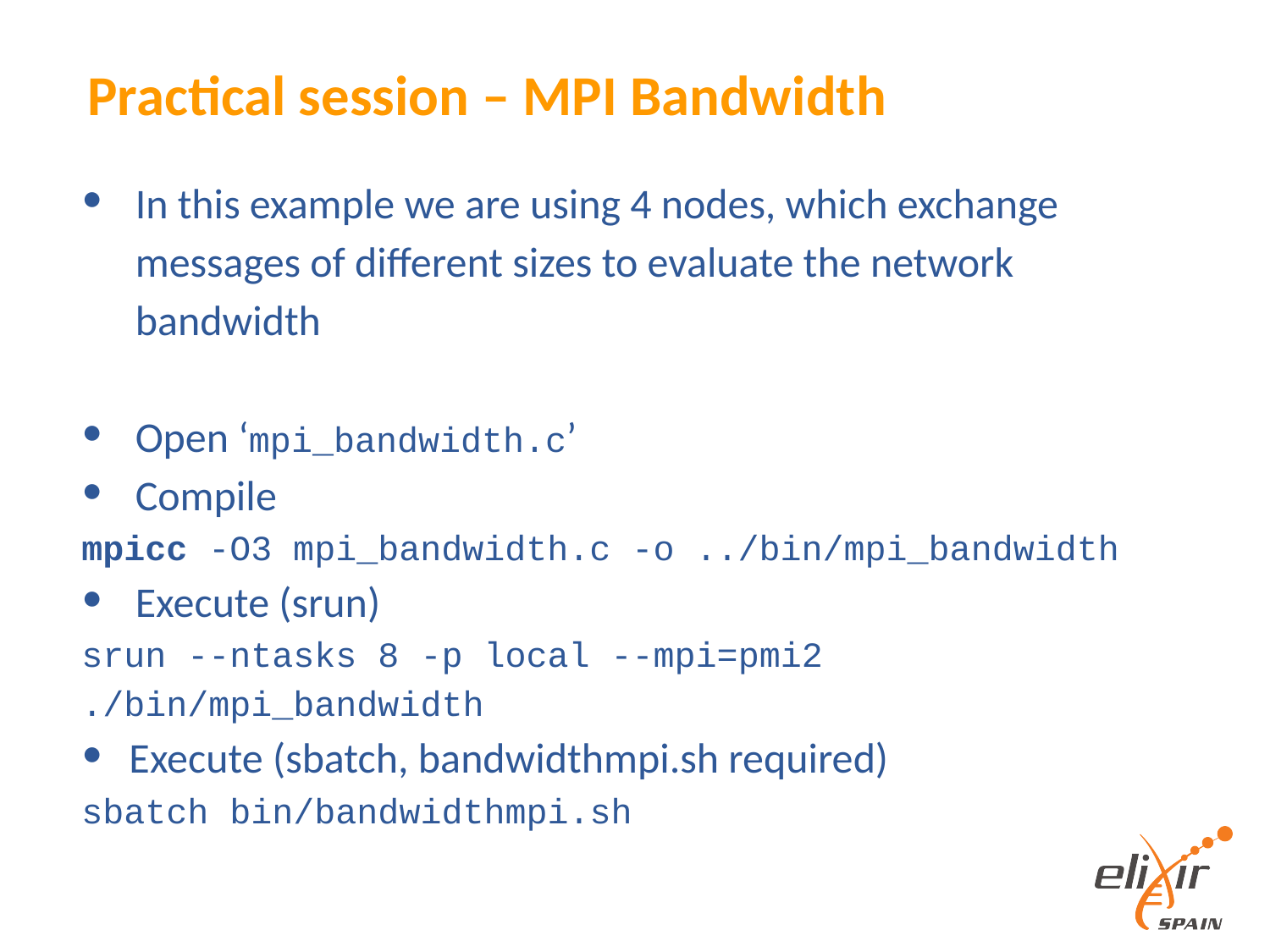

# Practical session – MPI Bandwidth
In this example we are using 4 nodes, which exchange messages of different sizes to evaluate the network bandwidth

Open ‘mpi_bandwidth.c’
Compile
mpicc -O3 mpi_bandwidth.c -o ../bin/mpi_bandwidth
Execute (srun)
srun --ntasks 8 -p local --mpi=pmi2 ./bin/mpi_bandwidth
Execute (sbatch, bandwidthmpi.sh required)
sbatch bin/bandwidthmpi.sh